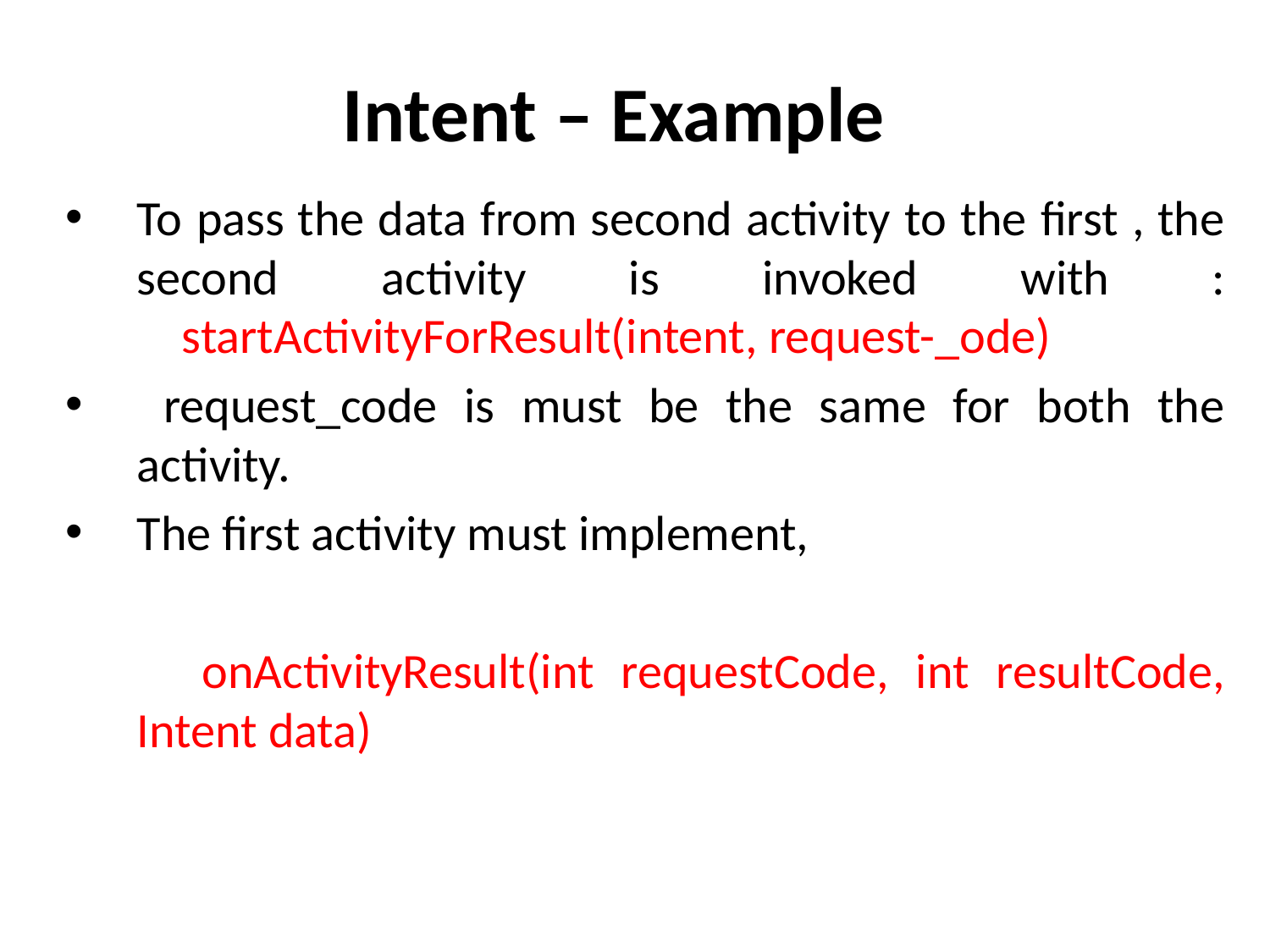

# Intent – Example
To pass the data from second activity to the first , the second activity is invoked with :
    startActivityForResult(intent, request-_ode)
 request_code is must be the same for both the activity.
The first activity must implement,

     onActivityResult(int requestCode, int resultCode, Intent data)